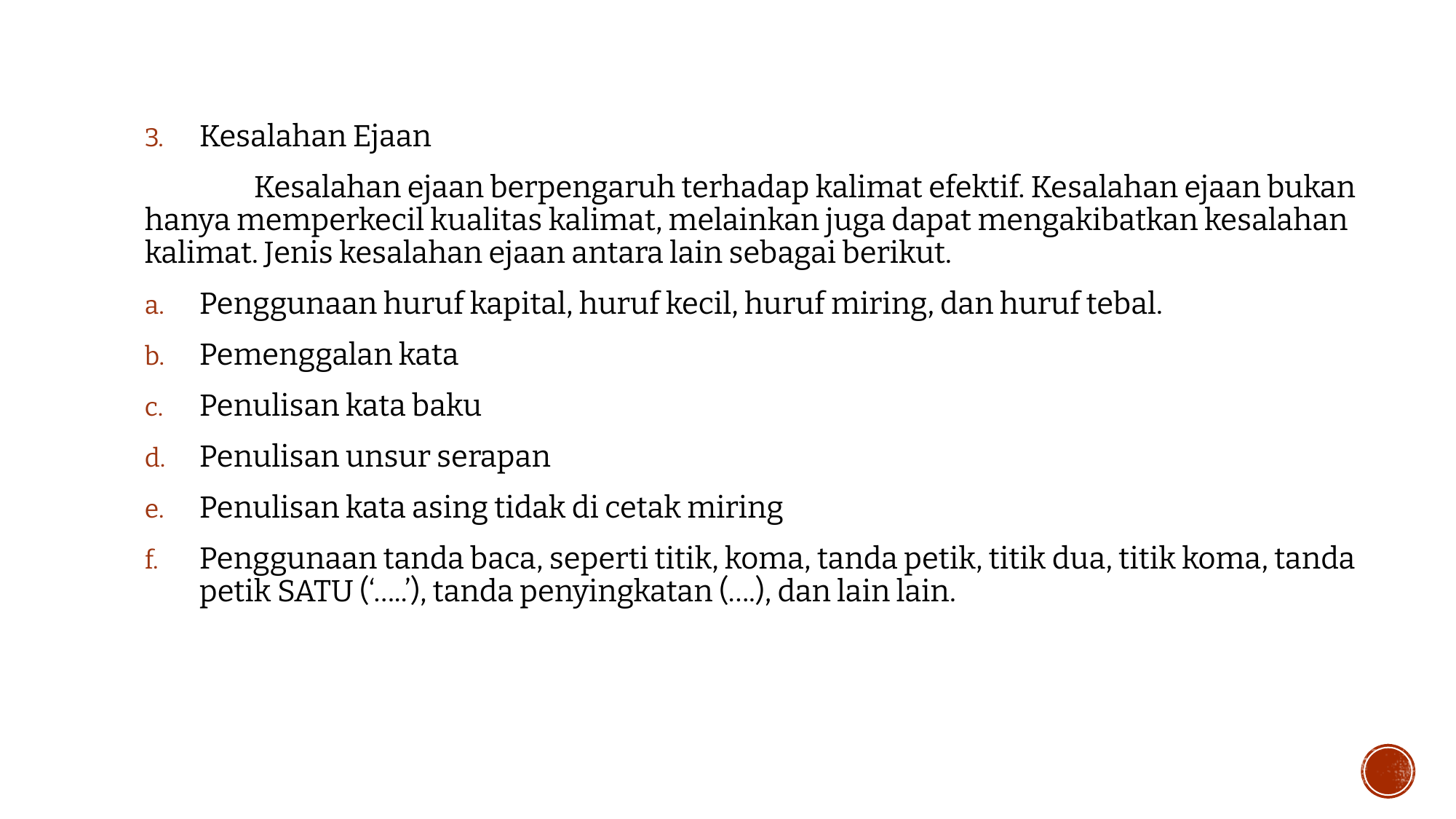

Kesalahan Ejaan
	Kesalahan ejaan berpengaruh terhadap kalimat efektif. Kesalahan ejaan bukan hanya memperkecil kualitas kalimat, melainkan juga dapat mengakibatkan kesalahan kalimat. Jenis kesalahan ejaan antara lain sebagai berikut.
Penggunaan huruf kapital, huruf kecil, huruf miring, dan huruf tebal.
Pemenggalan kata
Penulisan kata baku
Penulisan unsur serapan
Penulisan kata asing tidak di cetak miring
Penggunaan tanda baca, seperti titik, koma, tanda petik, titik dua, titik koma, tanda petik SATU (‘…..’), tanda penyingkatan (….), dan lain lain.